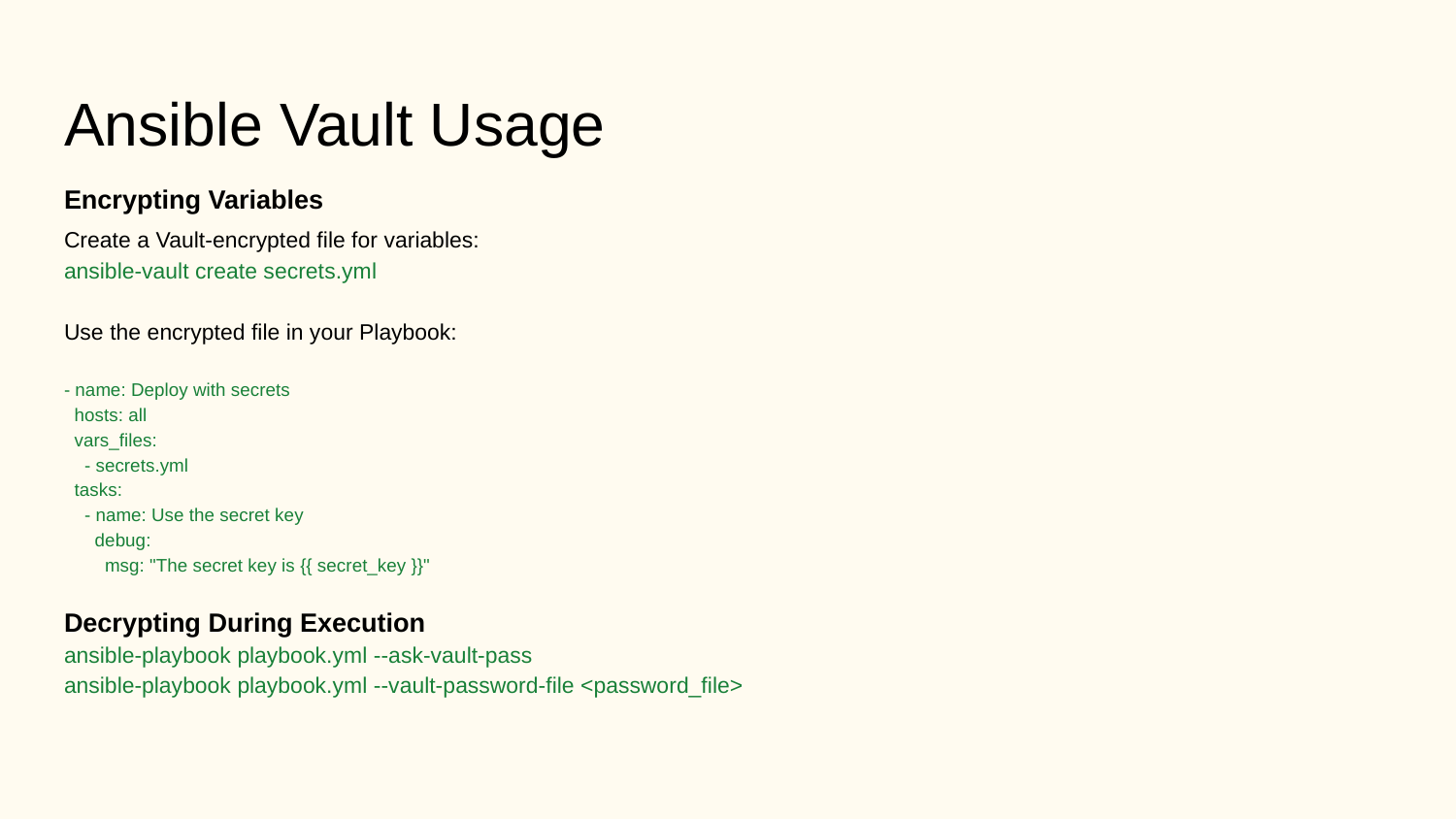

# Ansible Vault Usage
Encrypting Variables
Create a Vault-encrypted file for variables:
ansible-vault create secrets.yml

Use the encrypted file in your Playbook:
- name: Deploy with secrets
  hosts: all
  vars_files:
    - secrets.yml
  tasks:
    - name: Use the secret key
      debug:
        msg: "The secret key is {{ secret_key }}"
Decrypting During Execution
ansible-playbook playbook.yml --ask-vault-pass
ansible-playbook playbook.yml --vault-password-file <password_file>